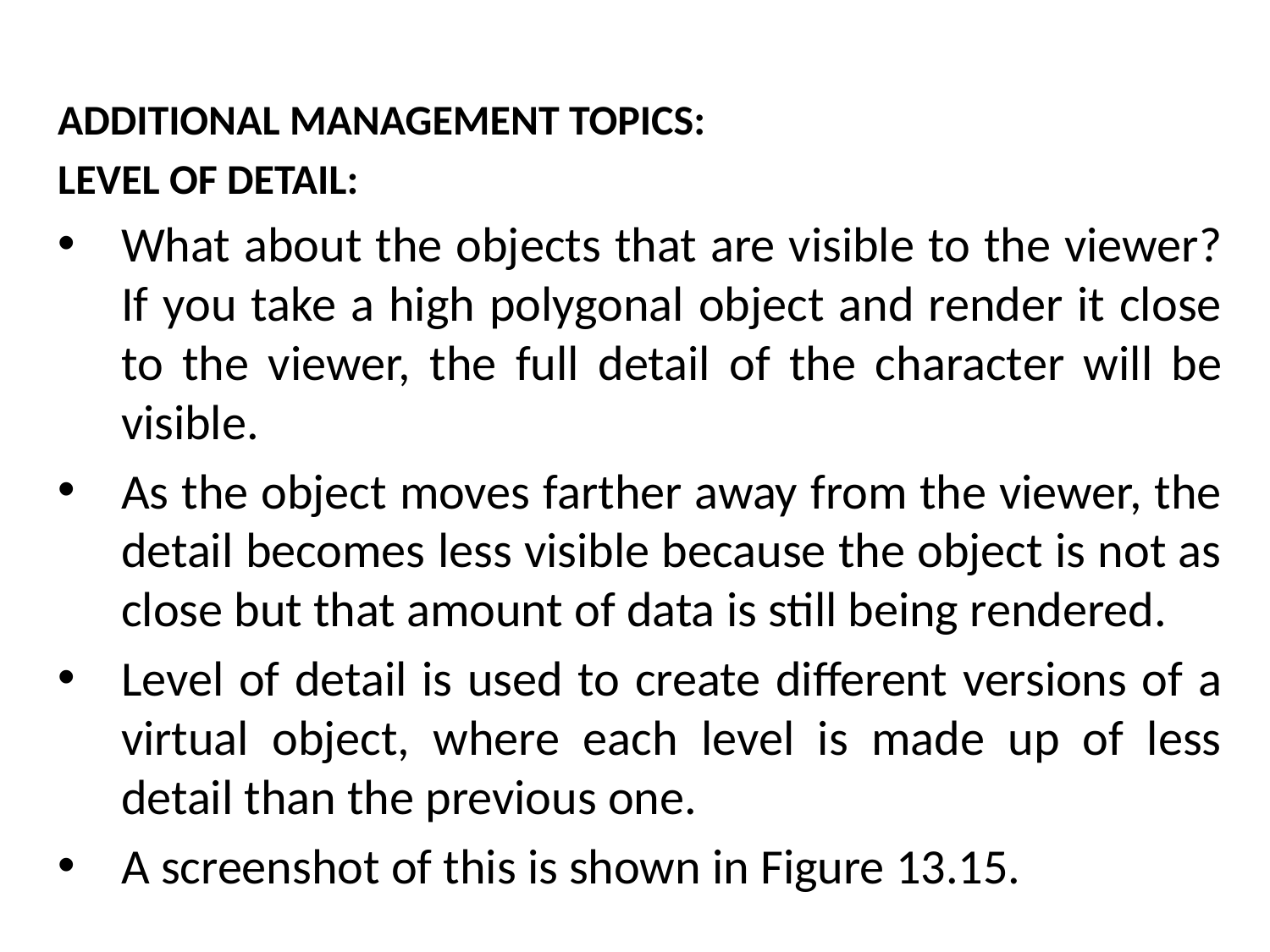

ADDITIONAL MANAGEMENT TOPICS:
LEVEL OF DETAIL:
What about the objects that are visible to the viewer? If you take a high polygonal object and render it close to the viewer, the full detail of the character will be visible.
As the object moves farther away from the viewer, the detail becomes less visible because the object is not as close but that amount of data is still being rendered.
Level of detail is used to create different versions of a virtual object, where each level is made up of less detail than the previous one.
A screenshot of this is shown in Figure 13.15.
# The Mathematical side of games